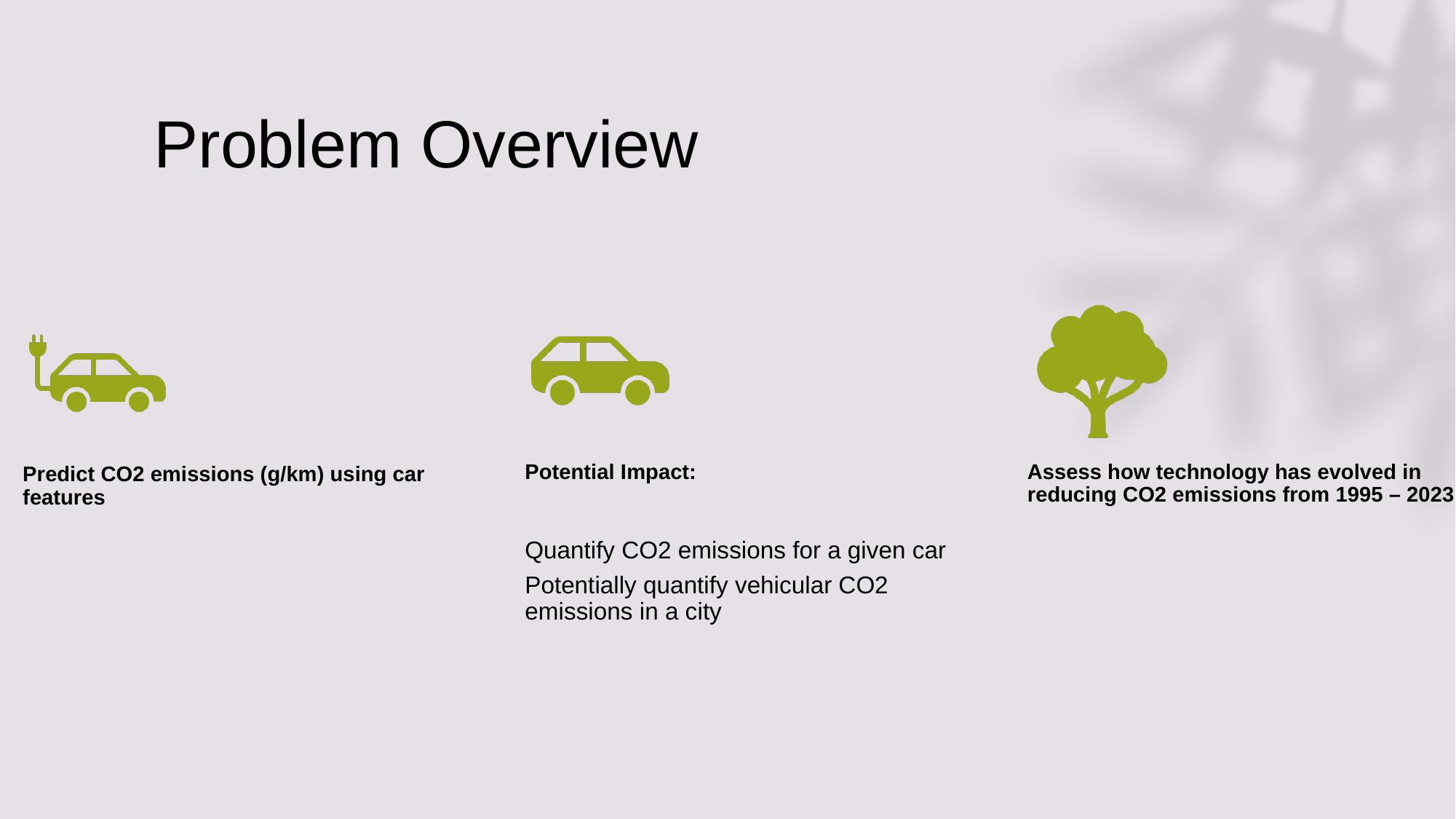

# Problem Overview
Predict CO2 emissions (g/km) using car features
Potential Impact:
Quantify CO2 emissions for a given car
Potentially quantify vehicular CO2 emissions in a city
Assess how technology has evolved in reducing CO2 emissions from 1995 – 2023